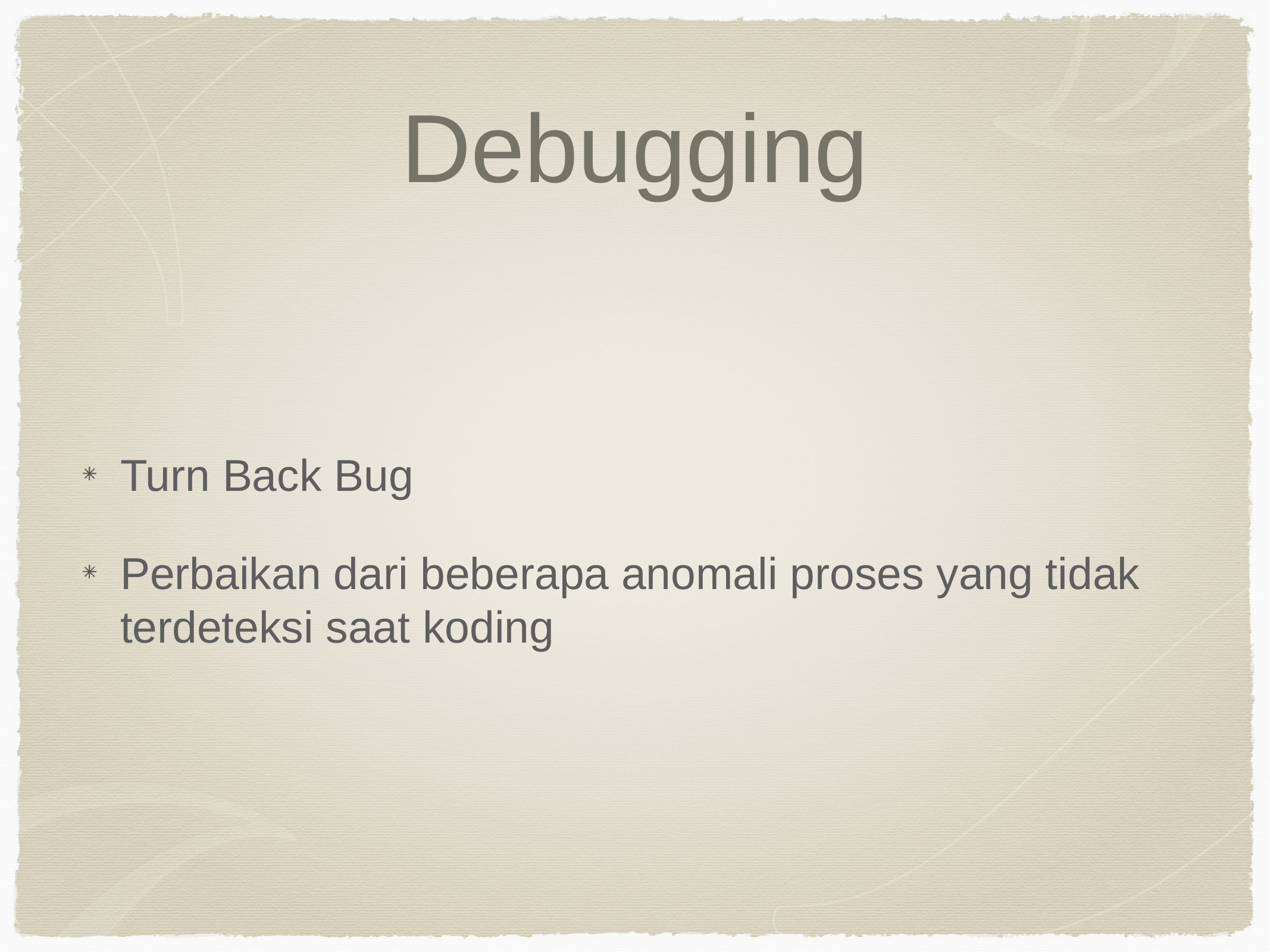

# Debugging
Turn Back Bug
Perbaikan dari beberapa anomali proses yang tidak terdeteksi saat koding